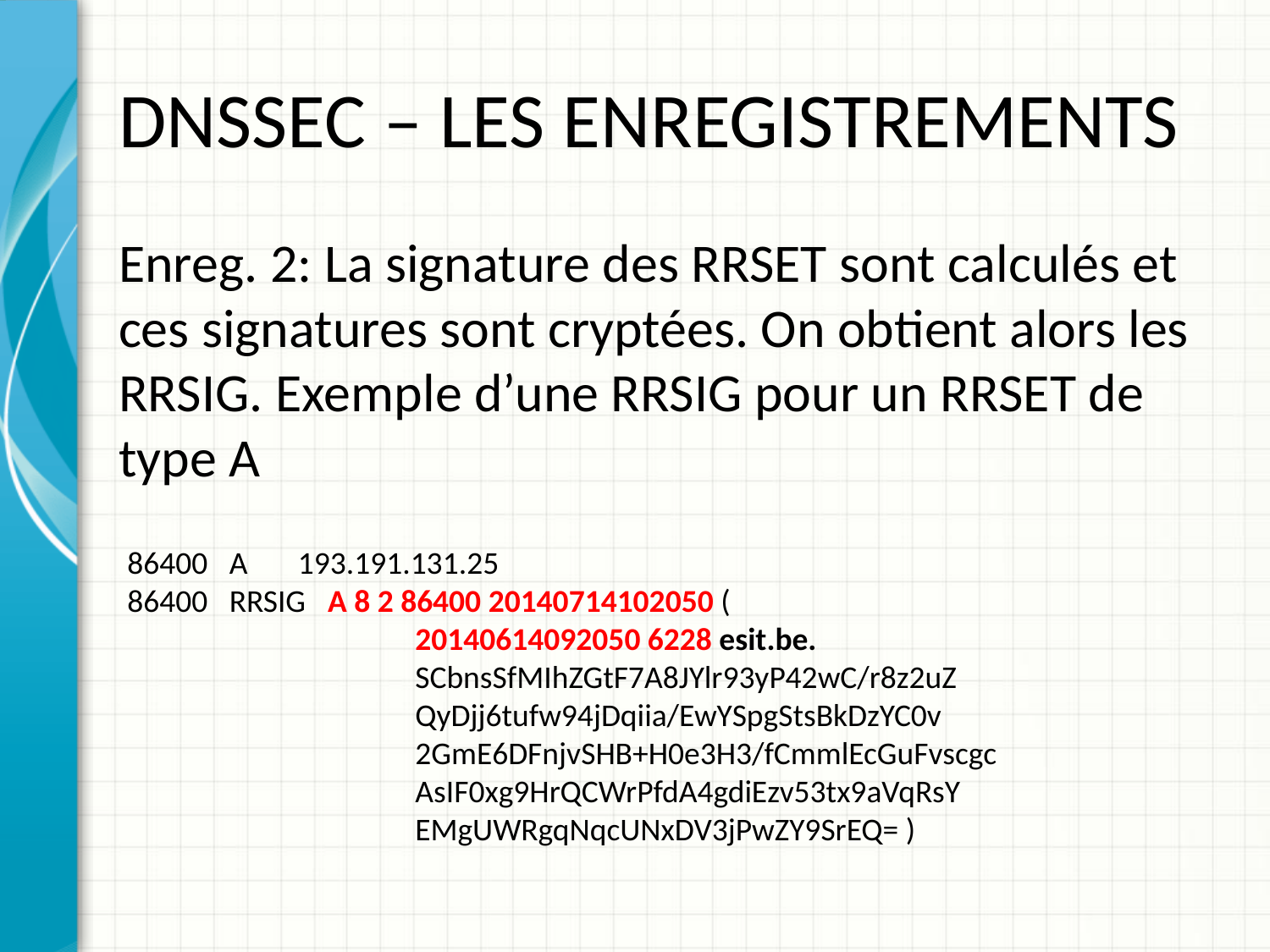

# DNSSEC – LES ENREGISTREMENTS
Enreg. 2: La signature des RRSET sont calculés et ces signatures sont cryptées. On obtient alors les RRSIG. Exemple d’une RRSIG pour un RRSET de type A

86400   A       193.191.131.25
86400   RRSIG   A 8 2 86400 20140714102050 (
                                        20140614092050 6228 esit.be.
                                        SCbnsSfMIhZGtF7A8JYlr93yP42wC/r8z2uZ
                                        QyDjj6tufw94jDqiia/EwYSpgStsBkDzYC0v
                                        2GmE6DFnjvSHB+H0e3H3/fCmmlEcGuFvscgc
                                        AsIF0xg9HrQCWrPfdA4gdiEzv53tx9aVqRsY
                                        EMgUWRgqNqcUNxDV3jPwZY9SrEQ= )